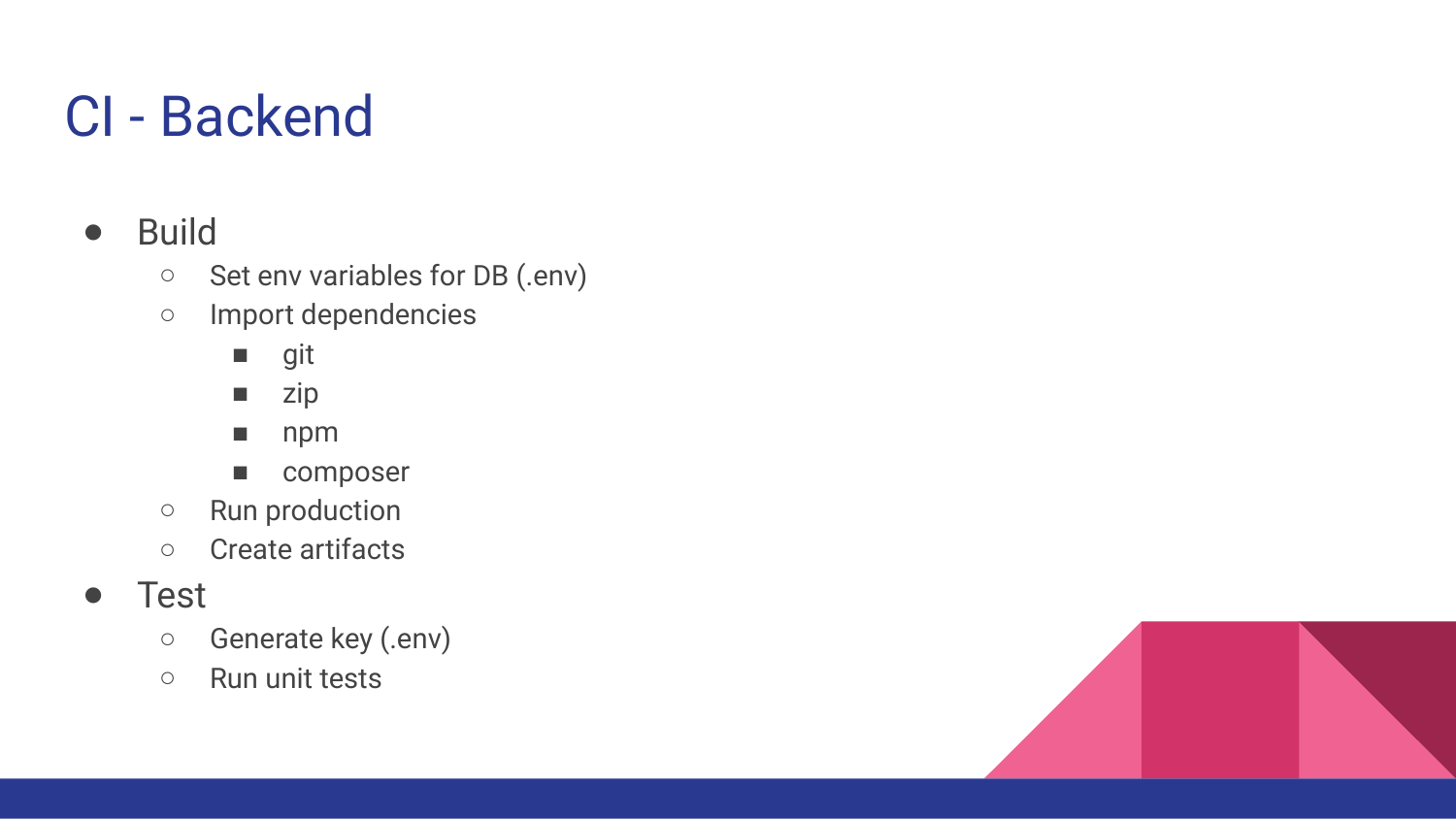

# CI - Backend
Build
Set env variables for DB (.env)
Import dependencies
git
zip
npm
composer
Run production
Create artifacts
Test
Generate key (.env)
Run unit tests